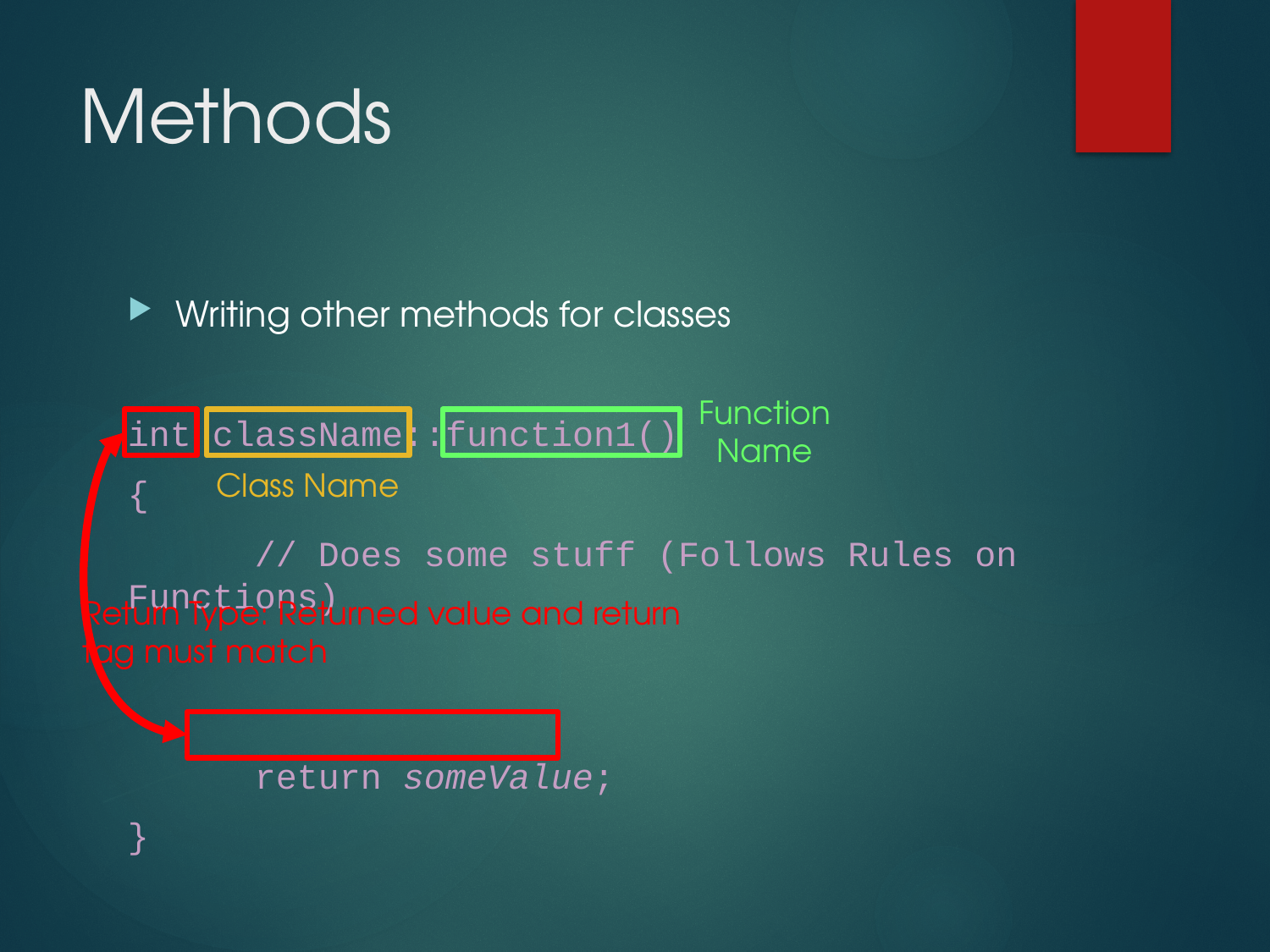

# Methods
Writing other methods for classes

int className::function1()
{
	// Does some stuff (Follows Rules on Functions)

	return someValue;
}
Function Name

Class Name
Return Type: Returned value and return tag must match